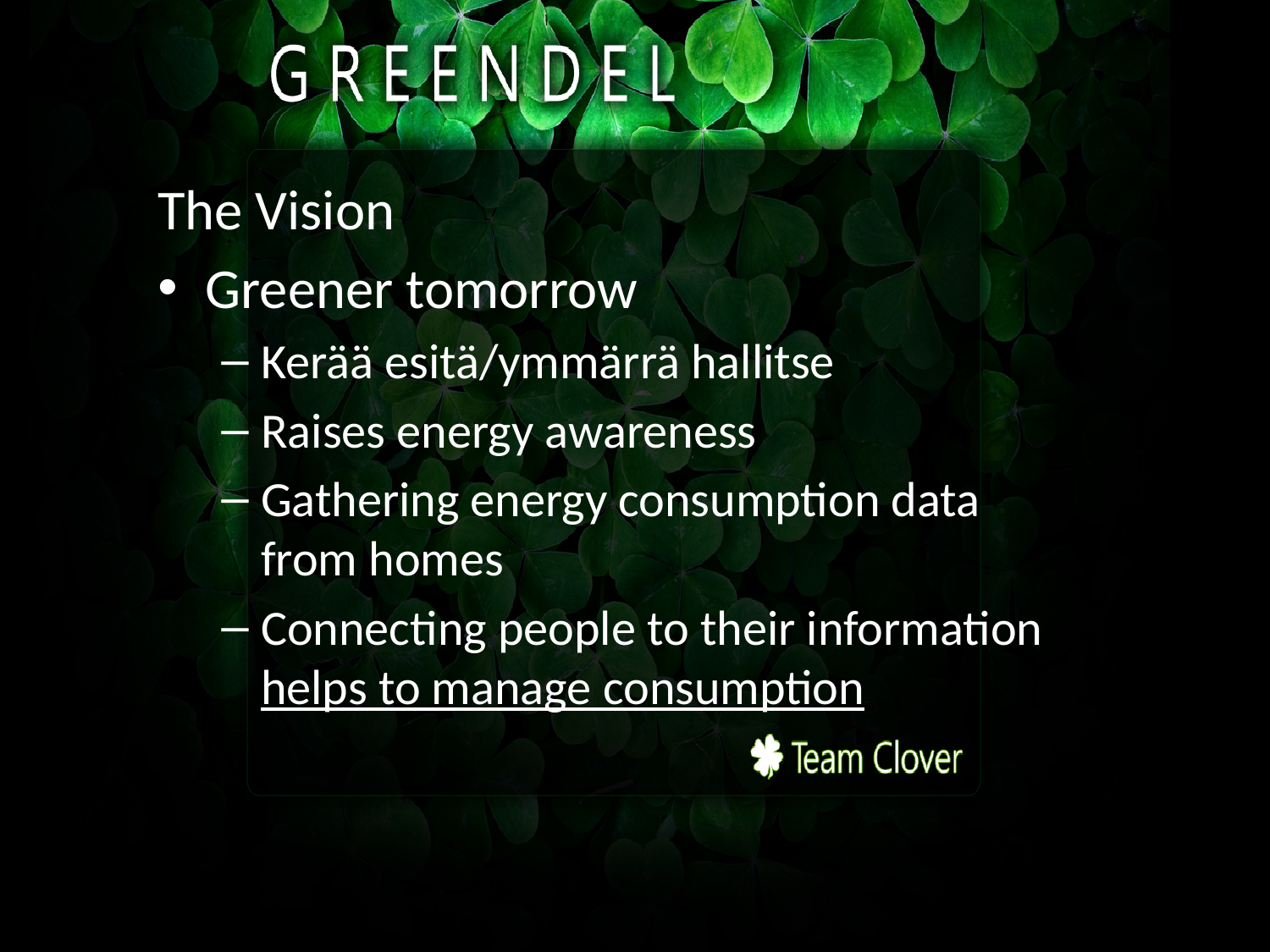

The Vision
Greener tomorrow
Kerää esitä/ymmärrä hallitse
Raises energy awareness
Gathering energy consumption data from homes
Connecting people to their information helps to manage consumption